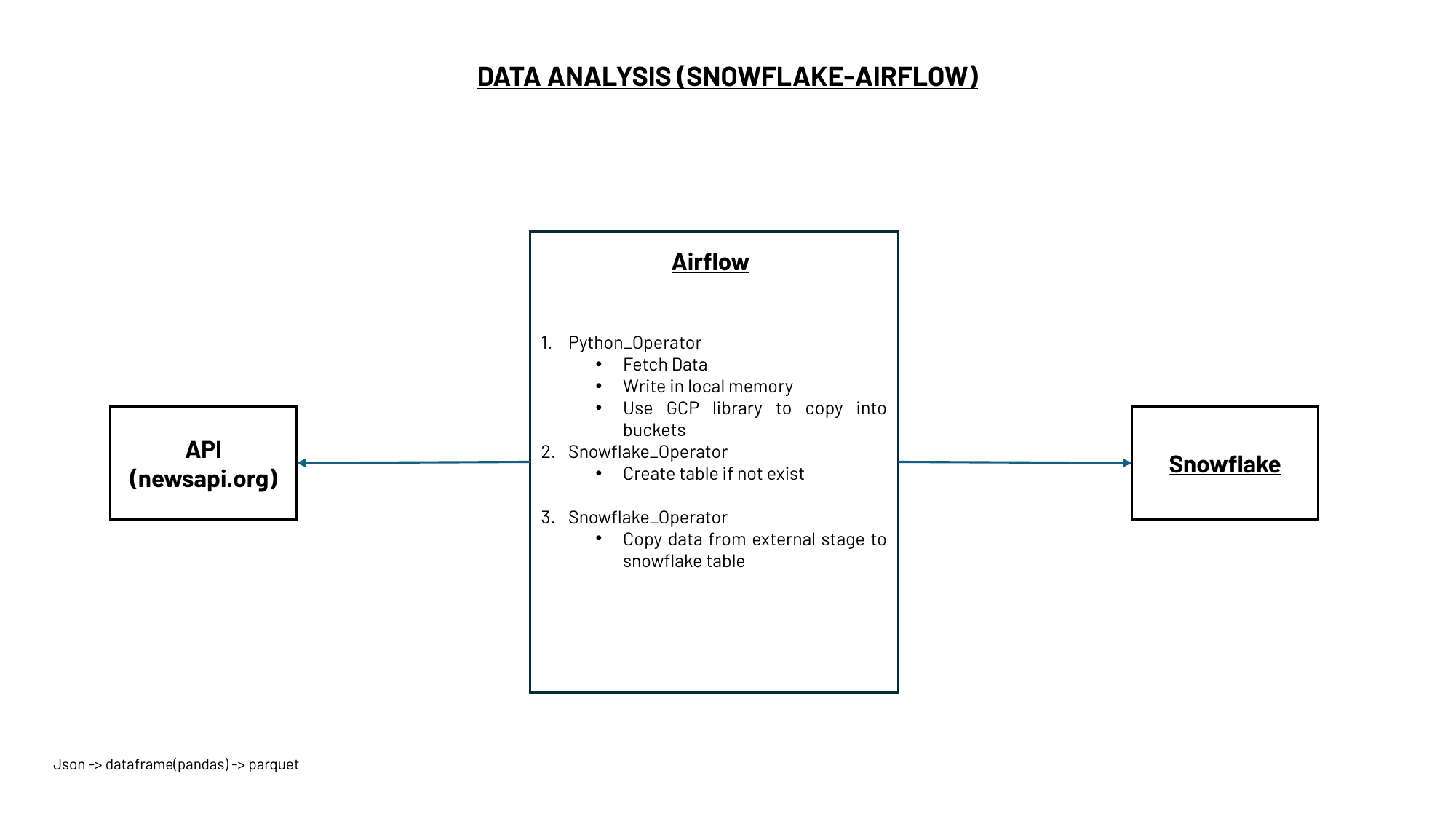

DATA ANALYSIS (SNOWFLAKE-AIRFLOW)
Python_Operator
Fetch Data
Write in local memory
Use GCP library to copy into buckets
Snowflake_Operator
Create table if not exist

Snowflake_Operator
Copy data from external stage to snowflake table

Airflow
API
(newsapi.org)
Snowflake
Json -> dataframe(pandas) -> parquet